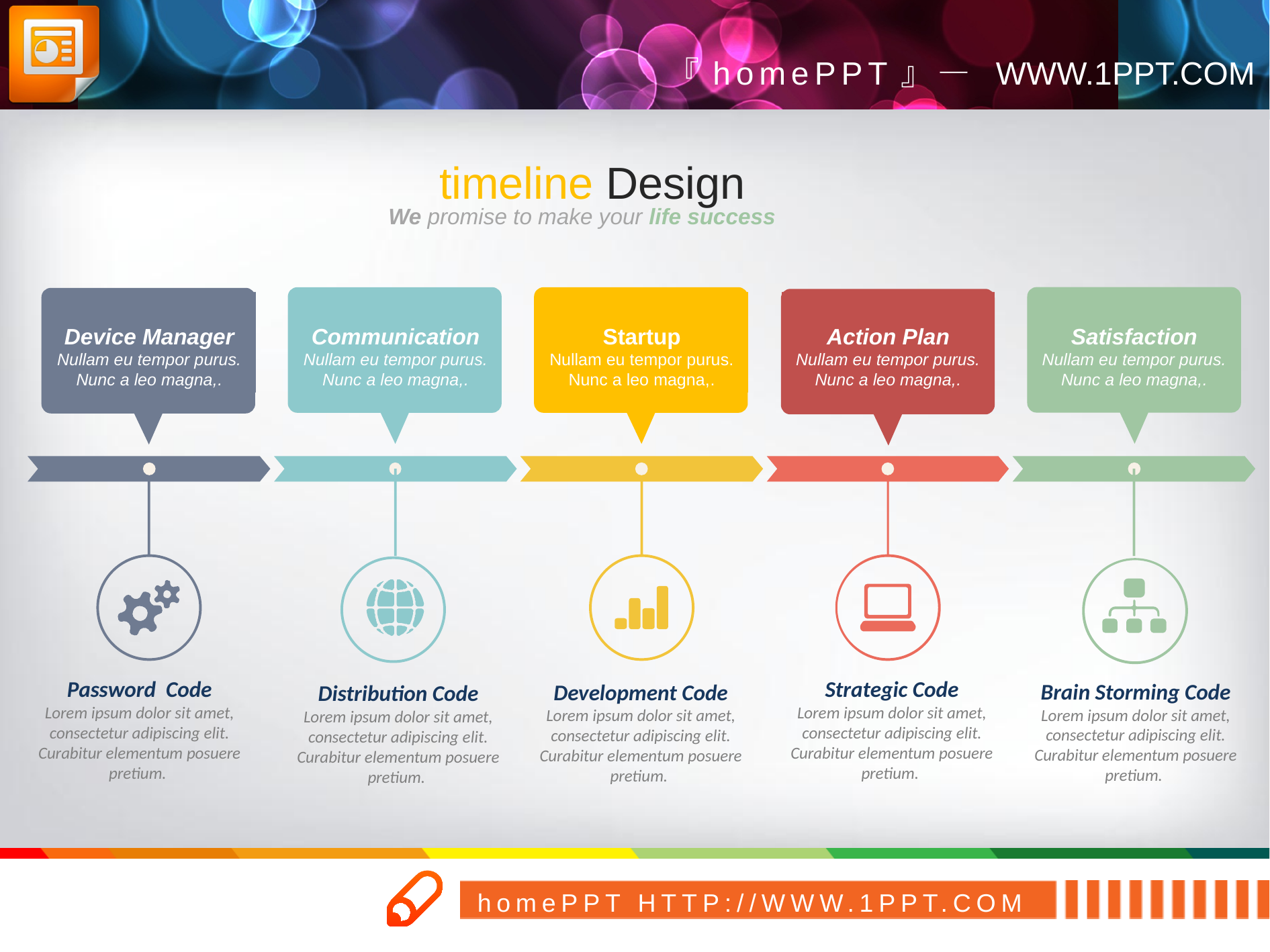

timeline Design
We promise to make your life success

Satisfaction
Nullam eu tempor purus. Nunc a leo magna,.

Startup
Nullam eu tempor purus. Nunc a leo magna,.

Communication
Nullam eu tempor purus. Nunc a leo magna,.

Device Manager
Nullam eu tempor purus. Nunc a leo magna,.

Action Plan
Nullam eu tempor purus. Nunc a leo magna,.

Password  Code
Lorem ipsum dolor sit amet, consectetur adipiscing elit. Curabitur elementum posuere pretium.
Strategic Code
Lorem ipsum dolor sit amet, consectetur adipiscing elit. Curabitur elementum posuere pretium.
Brain Storming Code
Lorem ipsum dolor sit amet, consectetur adipiscing elit. Curabitur elementum posuere pretium.
Development Code
Lorem ipsum dolor sit amet, consectetur adipiscing elit. Curabitur elementum posuere pretium.
Distribution Code
Lorem ipsum dolor sit amet, consectetur adipiscing elit. Curabitur elementum posuere pretium.